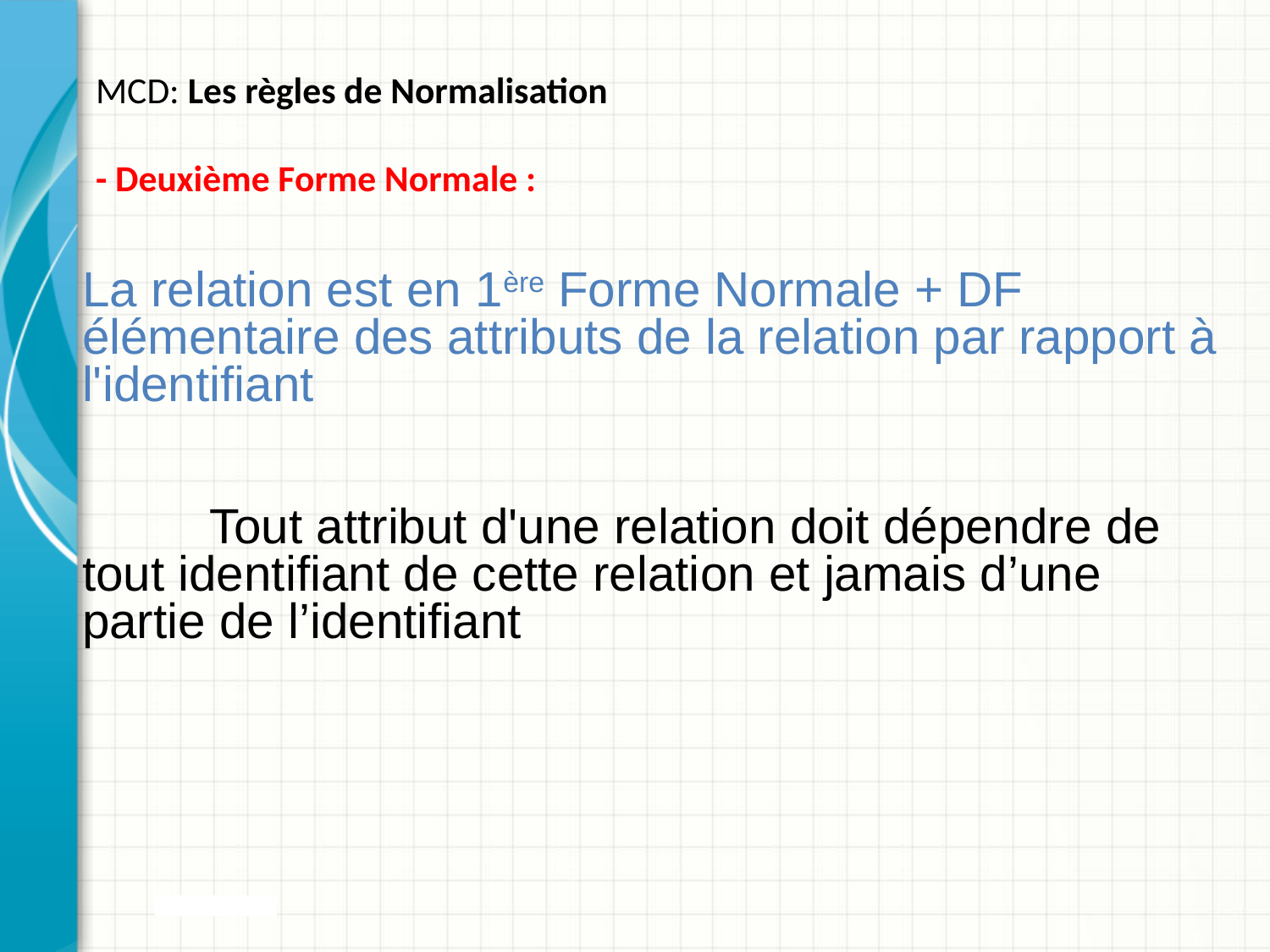

# MCD: Les règles de Normalisation - Deuxième Forme Normale :

La relation est en 1ère Forme Normale + DF élémentaire des attributs de la relation par rapport à l'identifiant

	Tout attribut d'une relation doit dépendre de 	tout identifiant de cette relation et jamais d’une 	partie de l’identifiant